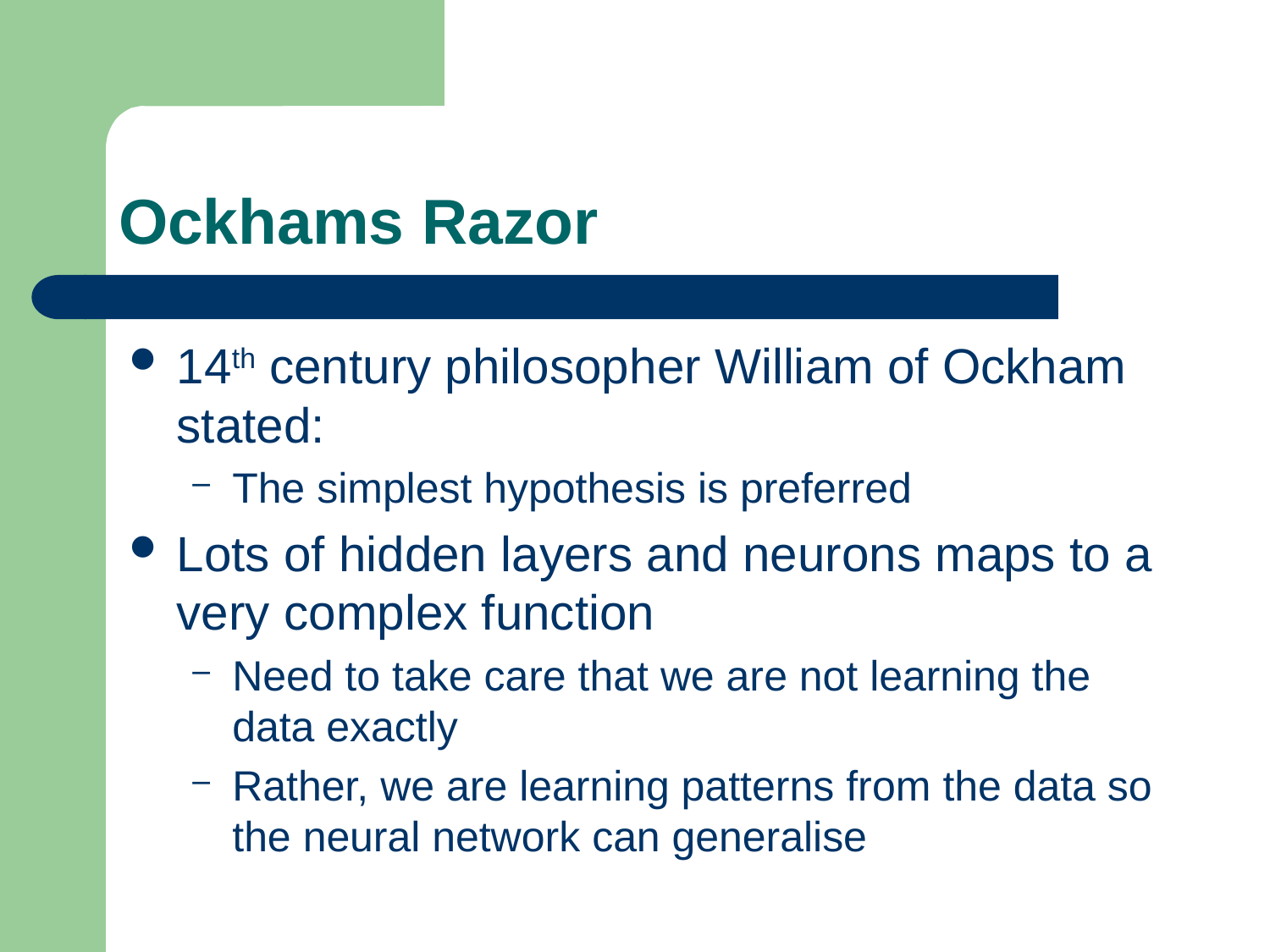

# Ockhams Razor
14th century philosopher William of Ockham stated:
The simplest hypothesis is preferred
Lots of hidden layers and neurons maps to a very complex function
Need to take care that we are not learning the data exactly
Rather, we are learning patterns from the data so the neural network can generalise